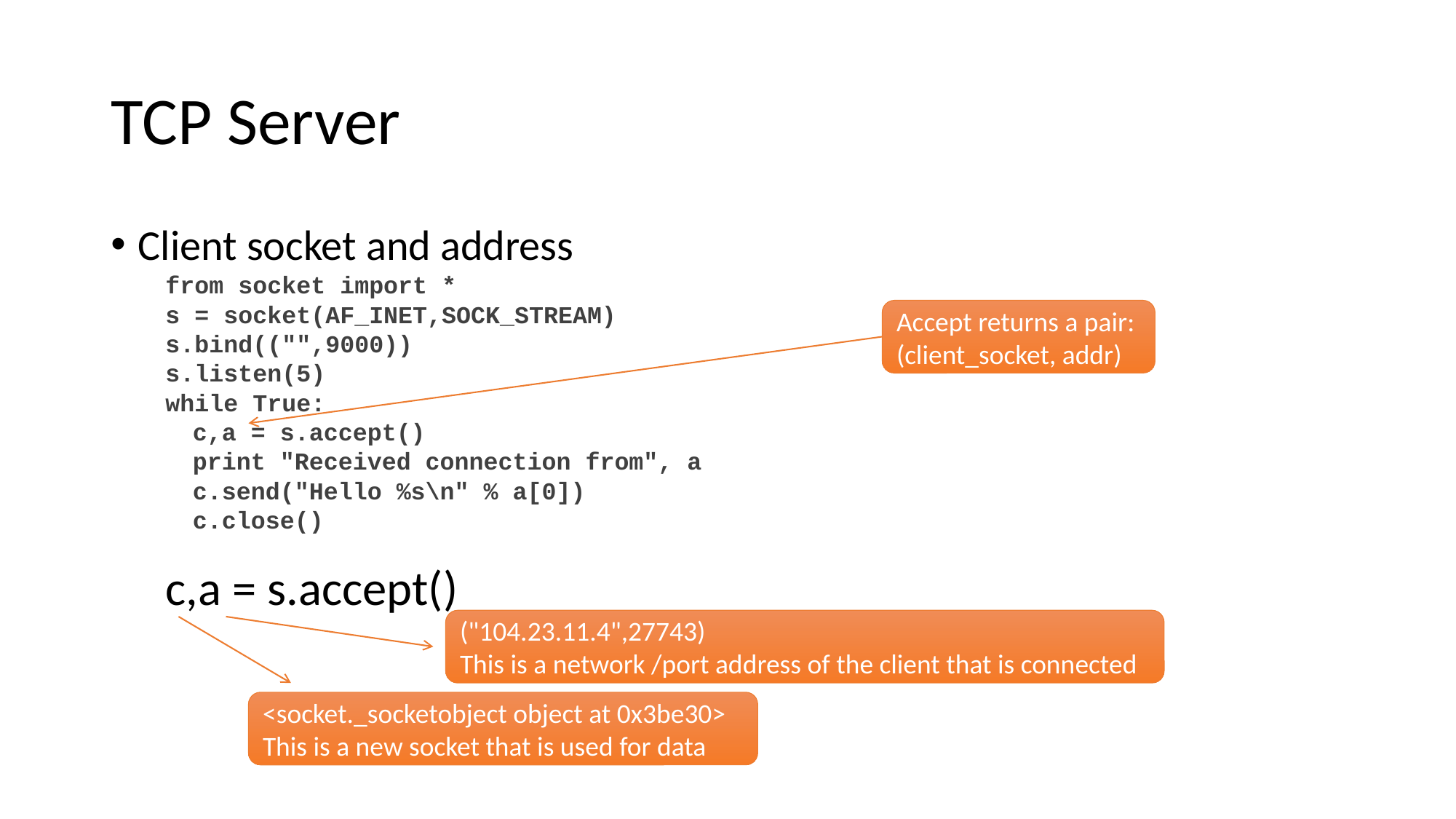

# TCP Server
Client socket and address
from socket import *
s = socket(AF_INET,SOCK_STREAM)
s.bind(("",9000))
s.listen(5)
while True:
	c,a = s.accept()
	print "Received connection from", a
	c.send("Hello %s\n" % a[0])
	c.close()

c,a = s.accept()
Accept returns a pair:
(client_socket, addr)
("104.23.11.4",27743)
This is a network /port address of the client that is connected
<socket._socketobject object at 0x3be30>
This is a new socket that is used for data